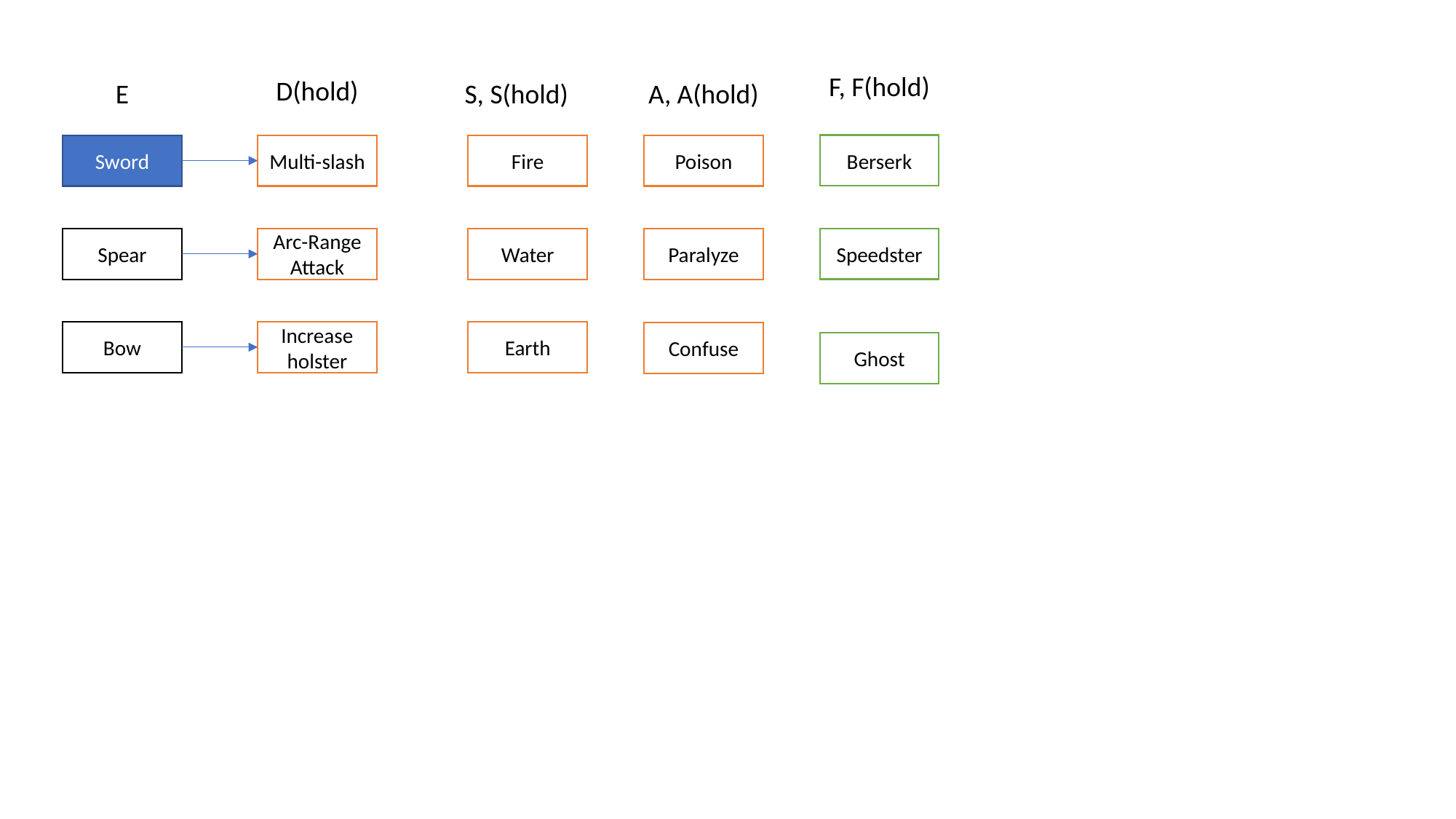

F, F(hold)
D(hold)
E
S, S(hold)
A, A(hold)
Berserk
Sword
Multi-slash
Fire
Poison
Speedster
Spear
Arc-Range Attack
Water
Paralyze
Bow
Increase holster
Earth
Confuse
Ghost